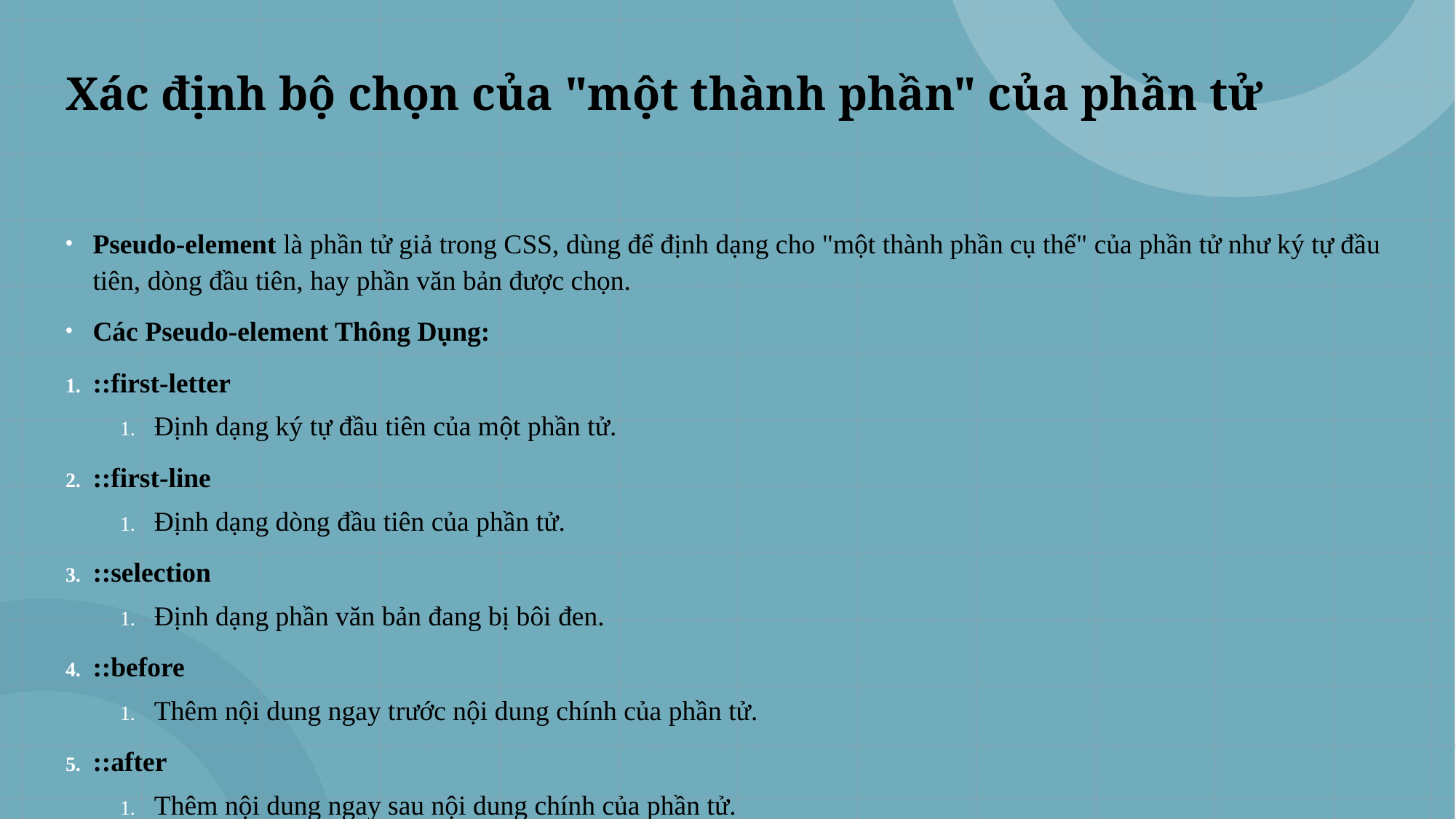

# Xác định bộ chọn của "một thành phần" của phần tử
Pseudo-element là phần tử giả trong CSS, dùng để định dạng cho "một thành phần cụ thể" của phần tử như ký tự đầu tiên, dòng đầu tiên, hay phần văn bản được chọn.
Các Pseudo-element Thông Dụng:
::first-letter
Định dạng ký tự đầu tiên của một phần tử.
::first-line
Định dạng dòng đầu tiên của phần tử.
::selection
Định dạng phần văn bản đang bị bôi đen.
::before
Thêm nội dung ngay trước nội dung chính của phần tử.
::after
Thêm nội dung ngay sau nội dung chính của phần tử.